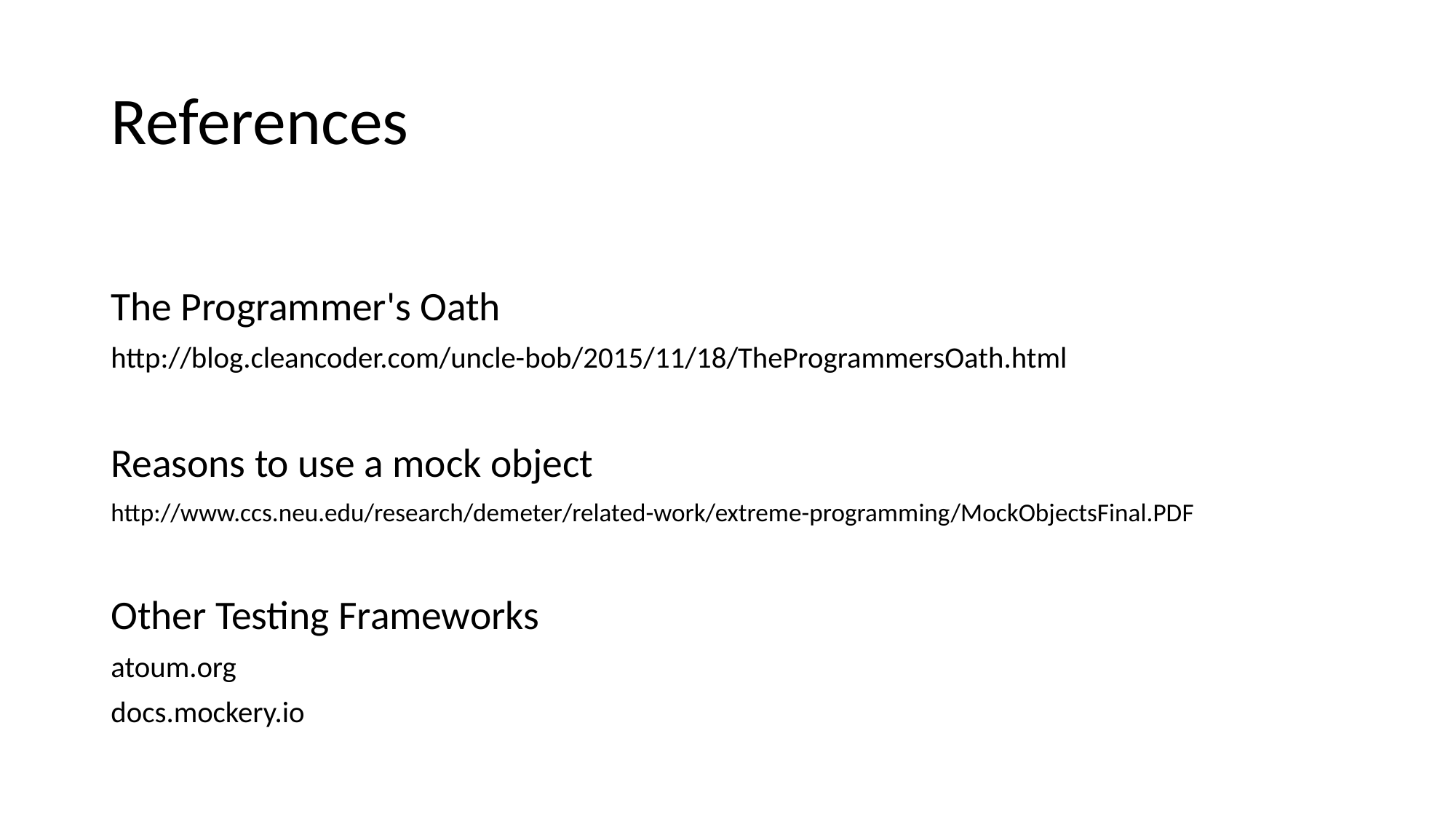

# References

The Programmer's Oath
http://blog.cleancoder.com/uncle-bob/2015/11/18/TheProgrammersOath.html

Reasons to use a mock object
http://www.ccs.neu.edu/research/demeter/related-work/extreme-programming/MockObjectsFinal.PDF

Other Testing Frameworks
atoum.org
docs.mockery.io